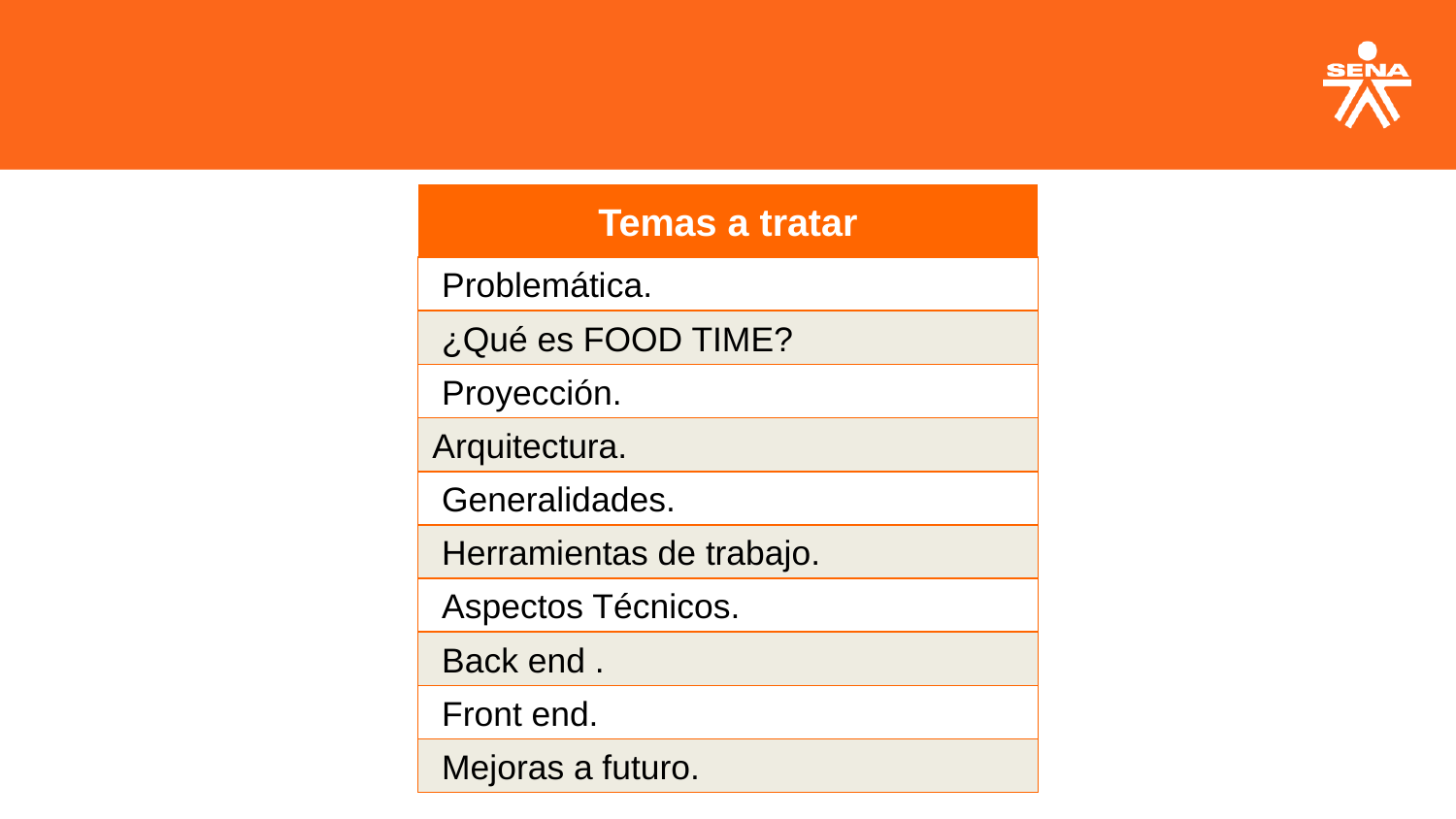

Temas a tratar
 Problemática.
 ¿Qué es FOOD TIME?
 Proyección.
Arquitectura.
 Generalidades.
 Herramientas de trabajo.
 Aspectos Técnicos.
 Back end .
 Front end.
 Mejoras a futuro.